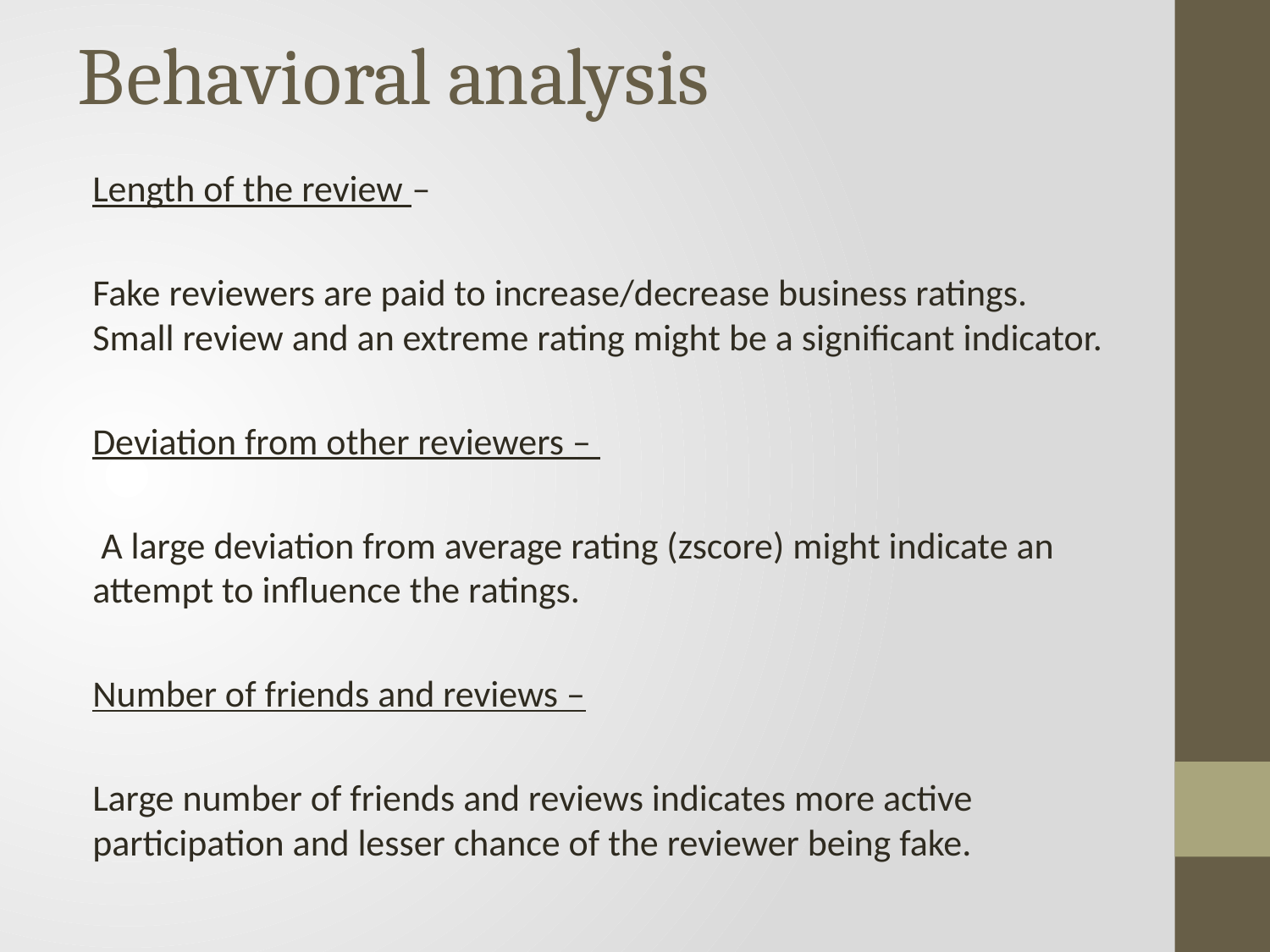

# Behavioral analysis
Length of the review –

Fake reviewers are paid to increase/decrease business ratings. Small review and an extreme rating might be a significant indicator.

Deviation from other reviewers –

 A large deviation from average rating (zscore) might indicate an attempt to influence the ratings.

Number of friends and reviews –

Large number of friends and reviews indicates more active participation and lesser chance of the reviewer being fake.